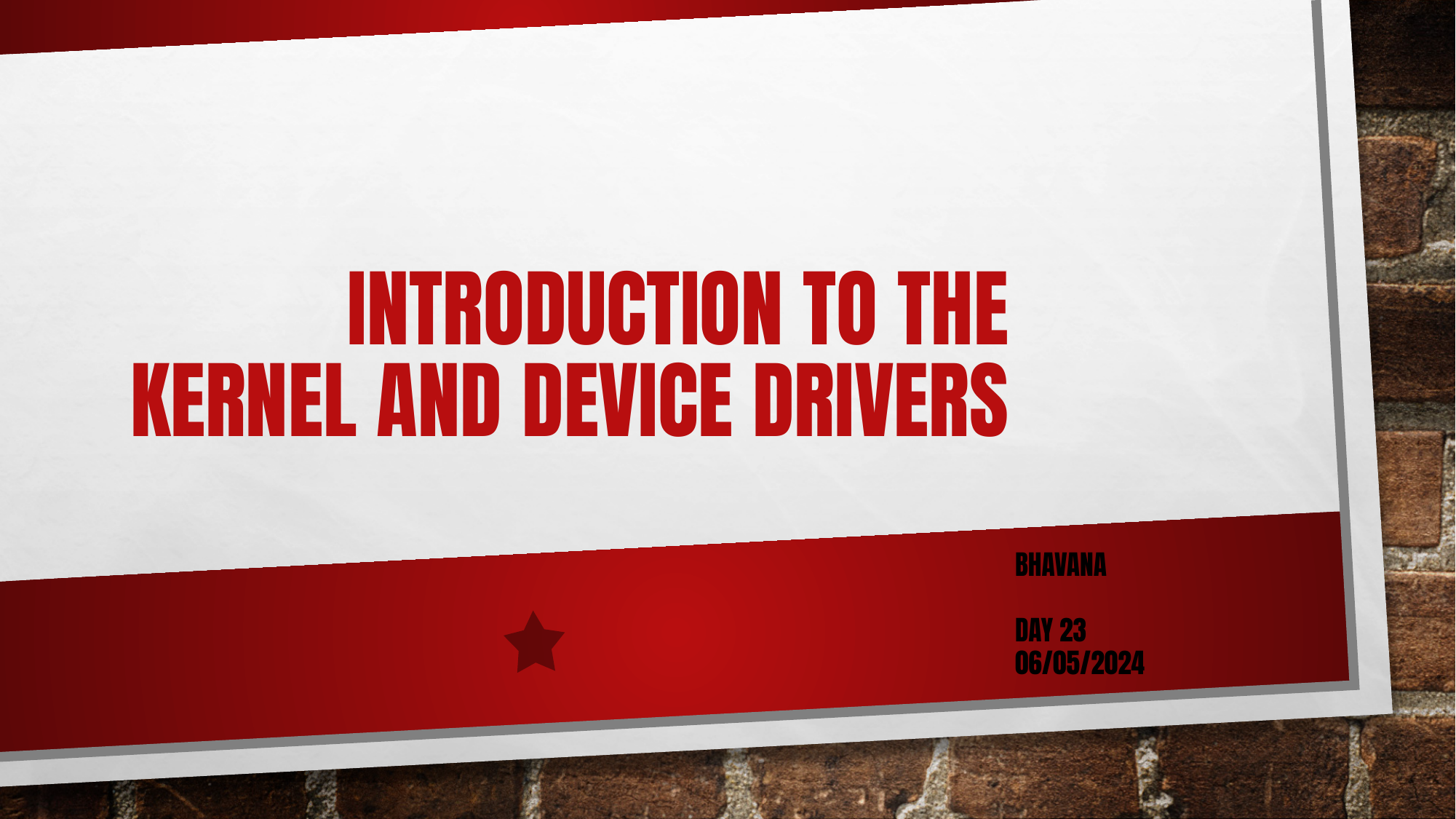

# Introduction to the Kernel and Device Drivers
BHAVANA

DAY 23
06/05/2024